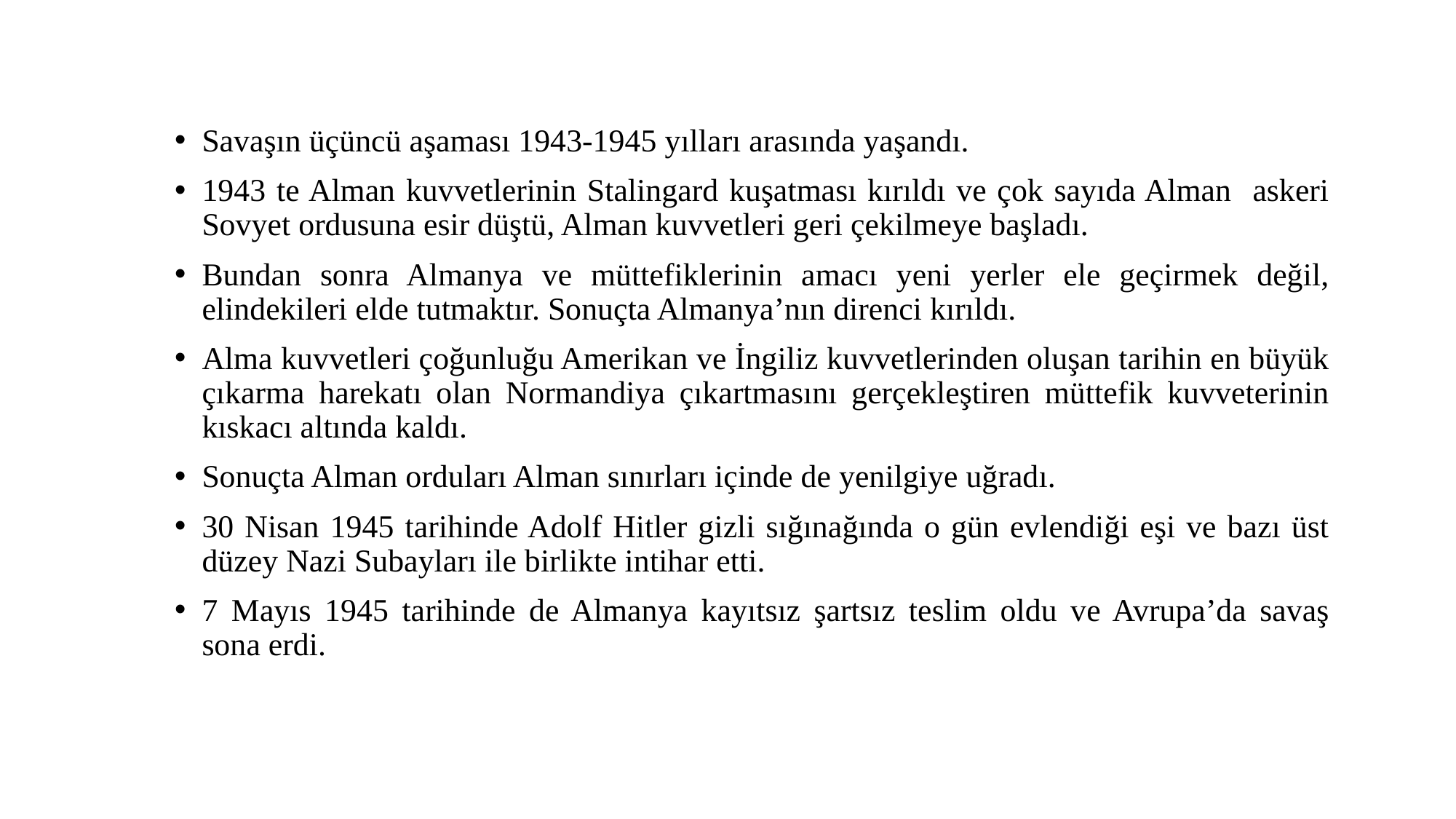

Savaşın üçüncü aşaması 1943-1945 yılları arasında yaşandı.
1943 te Alman kuvvetlerinin Stalingard kuşatması kırıldı ve çok sayıda Alman  askeri Sovyet ordusuna esir düştü, Alman kuvvetleri geri çekilmeye başladı.
Bundan sonra Almanya ve müttefiklerinin amacı yeni yerler ele geçirmek değil, elindekileri elde tutmaktır. Sonuçta Almanya’nın direnci kırıldı.
Alma kuvvetleri çoğunluğu Amerikan ve İngiliz kuvvetlerinden oluşan tarihin en büyük çıkarma harekatı olan Normandiya çıkartmasını gerçekleştiren müttefik kuvveterinin kıskacı altında kaldı.
Sonuçta Alman orduları Alman sınırları içinde de yenilgiye uğradı.
30 Nisan 1945 tarihinde Adolf Hitler gizli sığınağında o gün evlendiği eşi ve bazı üst düzey Nazi Subayları ile birlikte intihar etti.
7 Mayıs 1945 tarihinde de Almanya kayıtsız şartsız teslim oldu ve Avrupa’da savaş sona erdi.